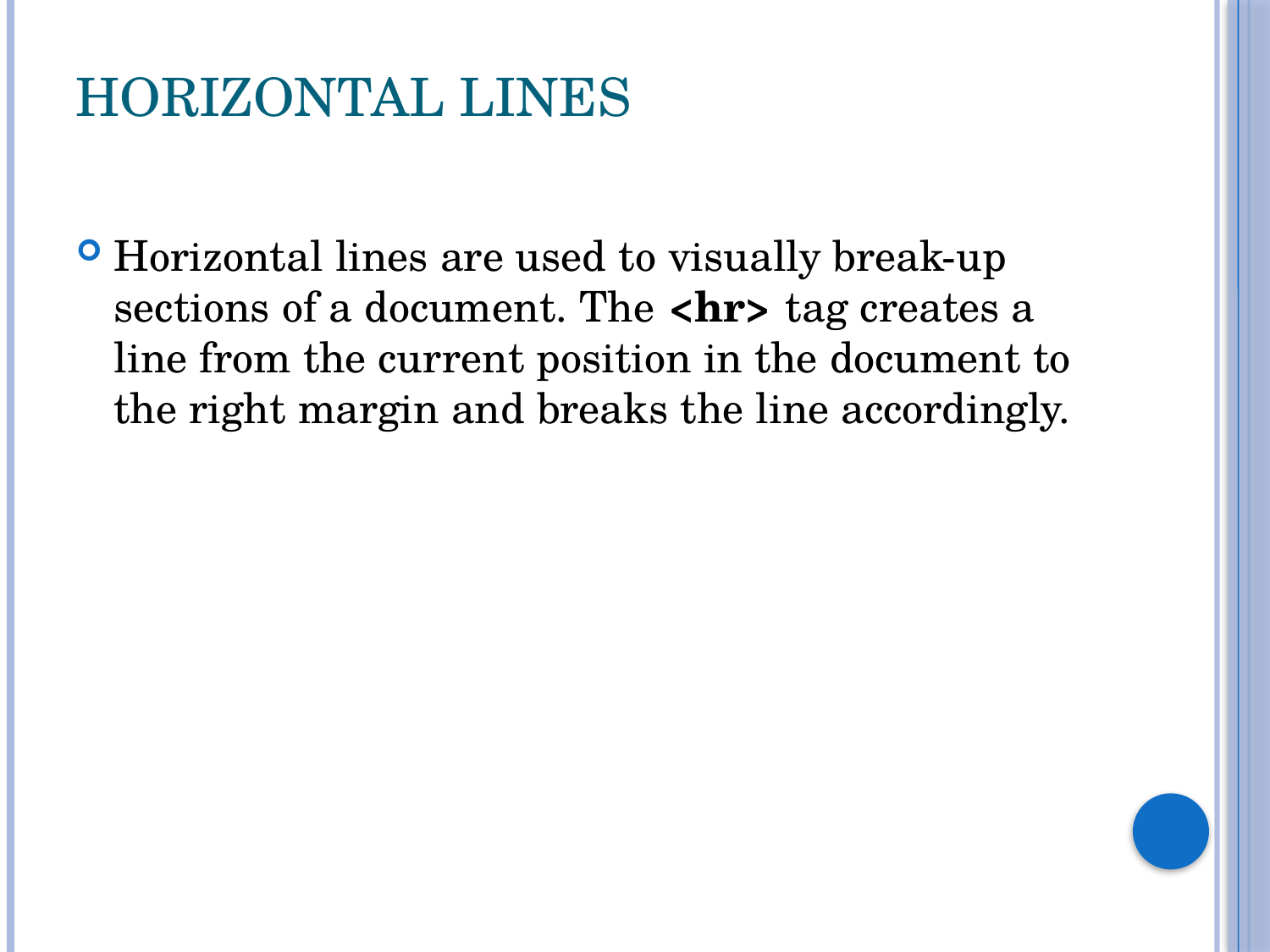

# Horizontal Lines
Horizontal lines are used to visually break-up sections of a document. The <hr> tag creates a line from the current position in the document to the right margin and breaks the line accordingly.